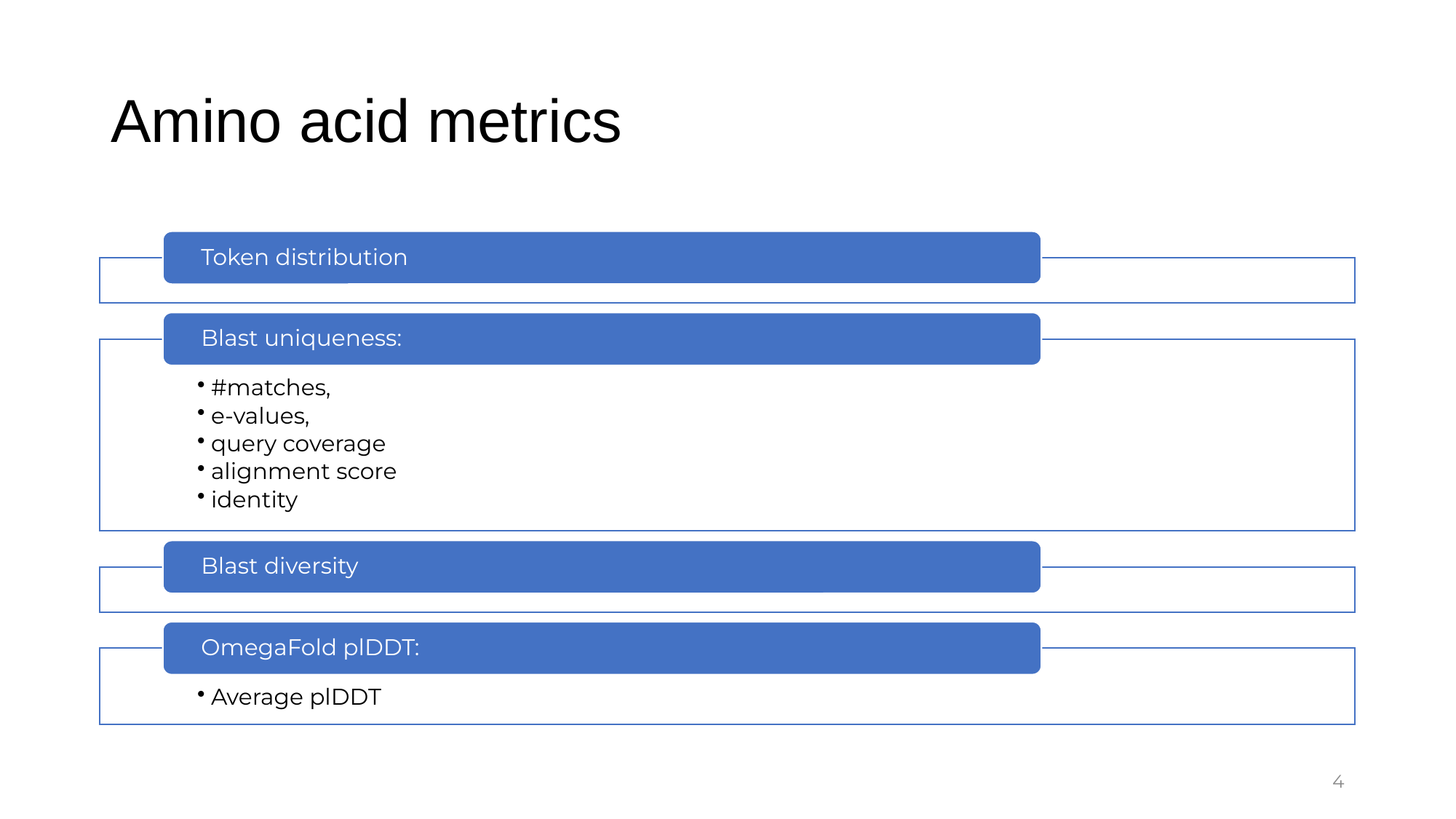

# Amino acid metrics
Token distribution
#matches,
e-values,
query coverage
alignment score
identity
Blast uniqueness:
Blast diversity
Average plDDT
OmegaFold plDDT:
4